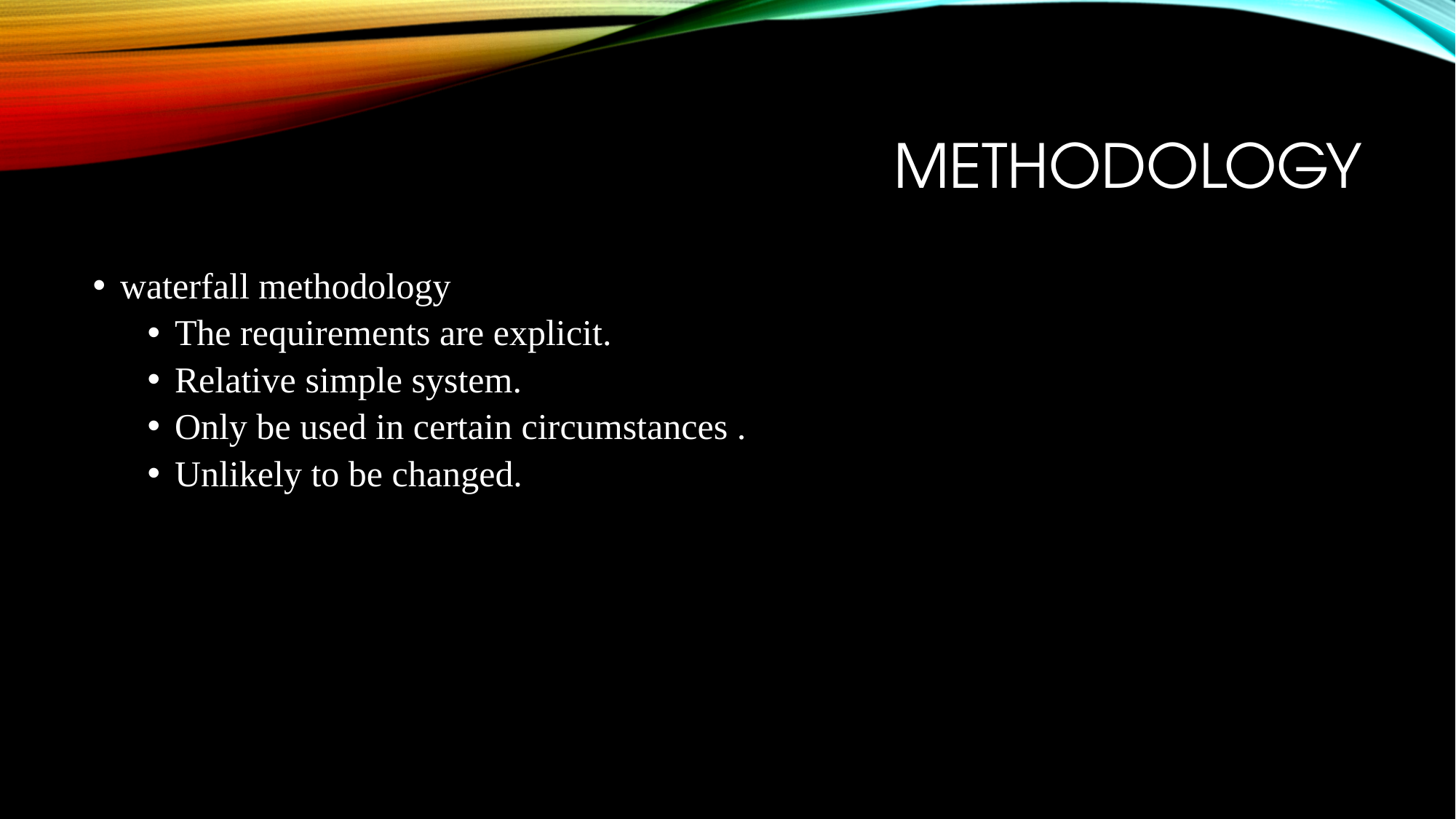

# methodology
waterfall methodology
The requirements are explicit.
Relative simple system.
Only be used in certain circumstances .
Unlikely to be changed.